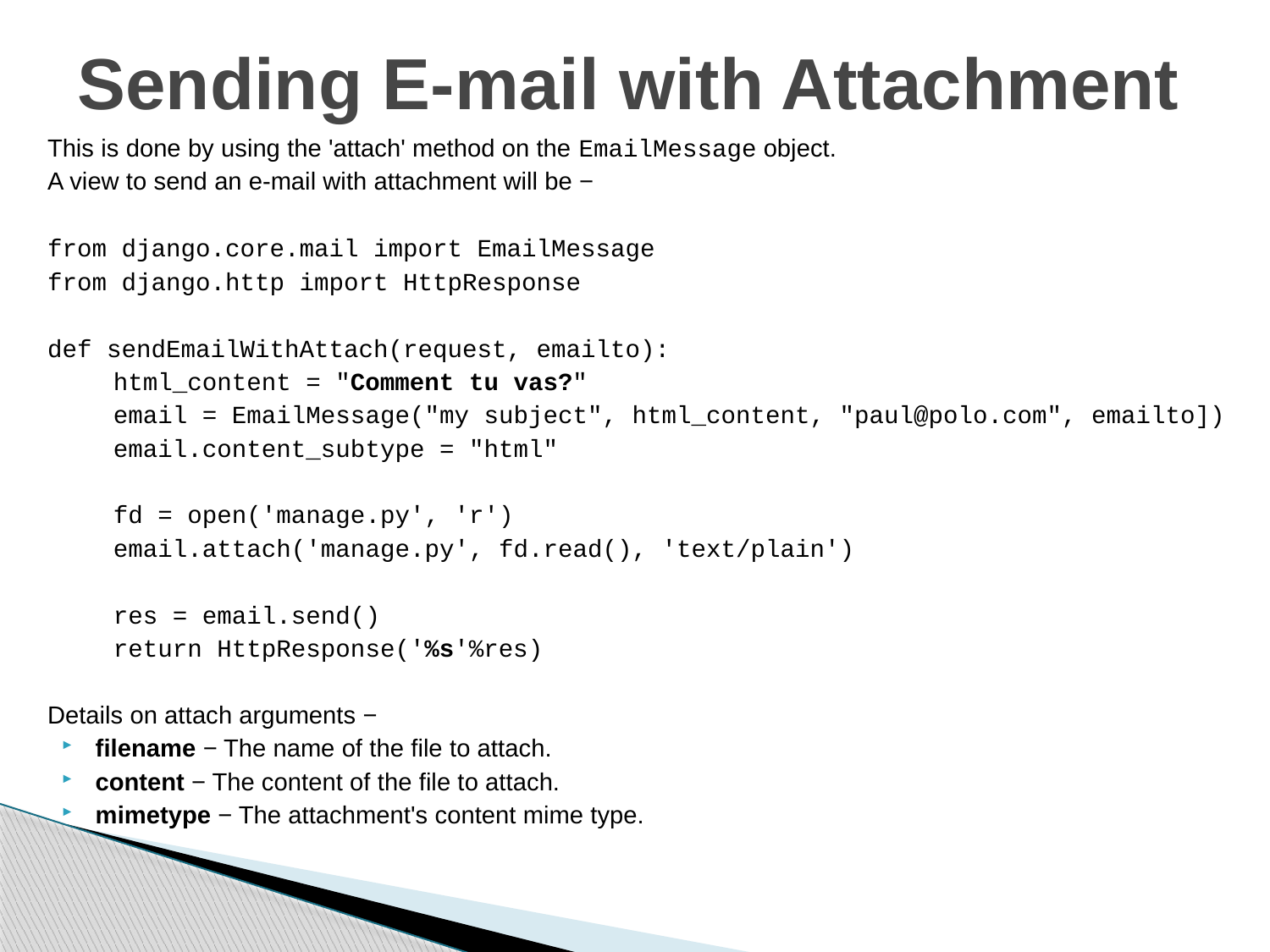

# Sending E-mail with Attachment
This is done by using the 'attach' method on the EmailMessage object.
A view to send an e-mail with attachment will be −

from django.core.mail import EmailMessage
from django.http import HttpResponse

def sendEmailWithAttach(request, emailto):
	html_content = "Comment tu vas?"
	email = EmailMessage("my subject", html_content, "paul@polo.com", emailto])
	email.content_subtype = "html"

	fd = open('manage.py', 'r')
	email.attach('manage.py', fd.read(), 'text/plain')

	res = email.send()
	return HttpResponse('%s'%res)

Details on attach arguments −
filename − The name of the file to attach.
content − The content of the file to attach.
mimetype − The attachment's content mime type.